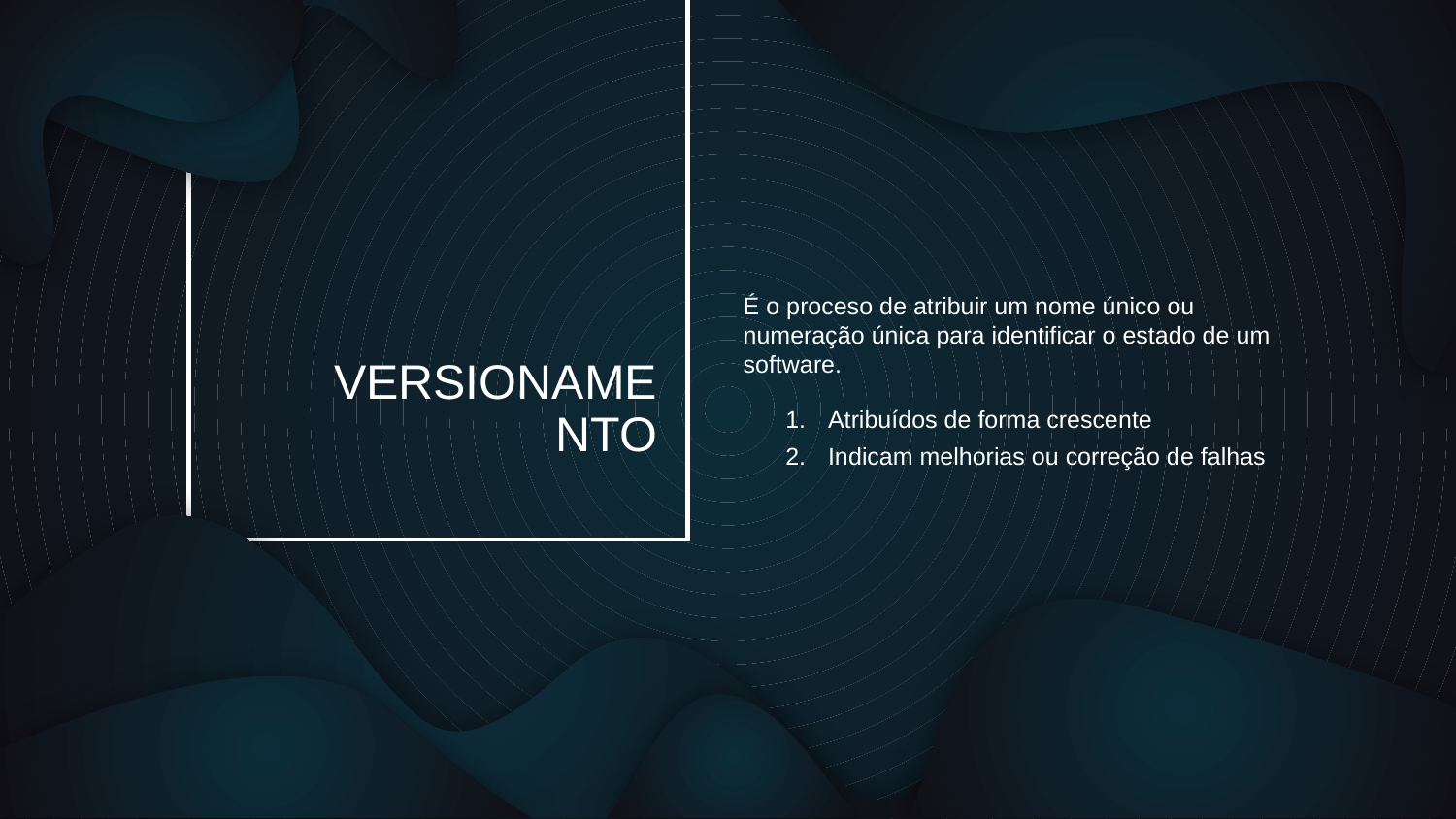

É o proceso de atribuir um nome único ou numeração única para identificar o estado de um software.
Atribuídos de forma crescente
Indicam melhorias ou correção de falhas

# VERSIONAMENTO